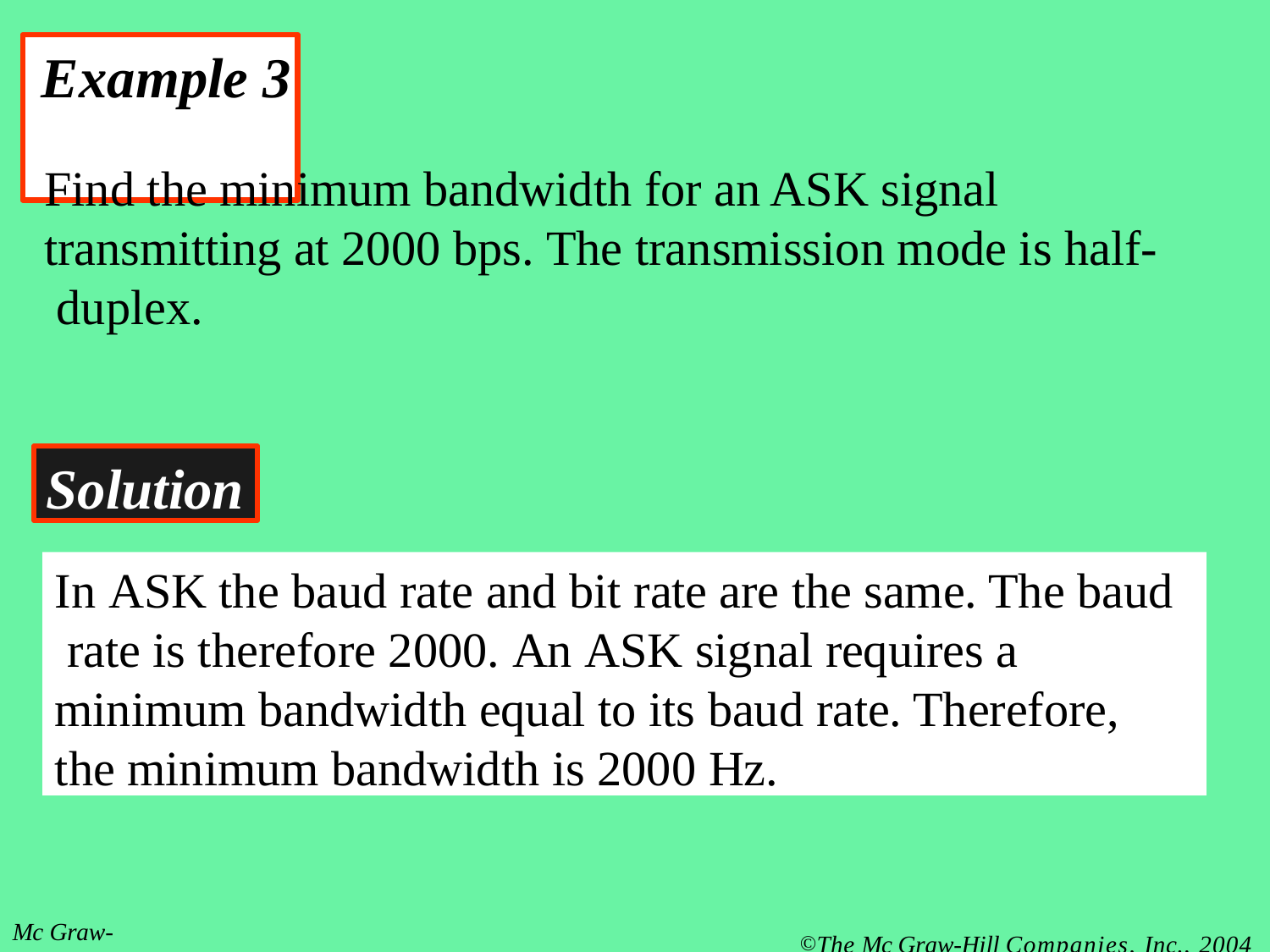

# Example 3
Find the minimum bandwidth for an ASK signal  transmitting at 2000 bps. The transmission mode is half-  duplex.
Solution
In ASK the baud rate and bit rate are the same. The baud  rate is therefore 2000. An ASK signal requires a  minimum bandwidth equal to its baud rate. Therefore,  the minimum bandwidth is 2000 Hz.
©The Mc Graw-Hill Companies, Inc., 2004
Mc Graw-Hill